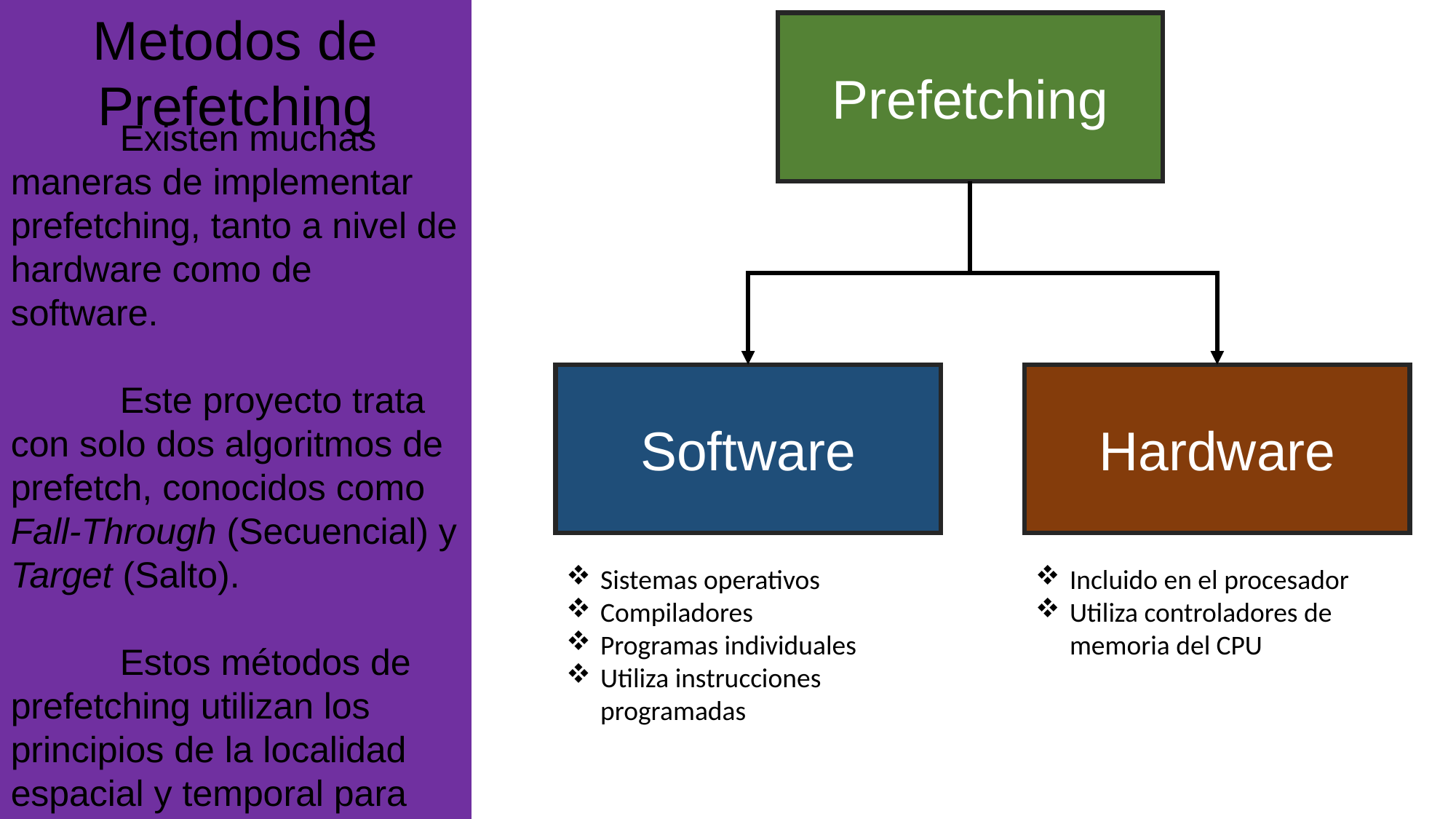

Metodos de Prefetching
Prefetching
	Existen muchas maneras de implementar prefetching, tanto a nivel de hardware como de software.

	Este proyecto trata con solo dos algoritmos de prefetch, conocidos como Fall-Through (Secuencial) y Target (Salto).

	Estos métodos de prefetching utilizan los principios de la localidad espacial y temporal para obtener los bloques a pre-cargar.
Software
Hardware
Sistemas operativos
Compiladores
Programas individuales
Utiliza instrucciones programadas
Incluido en el procesador
Utiliza controladores de memoria del CPU